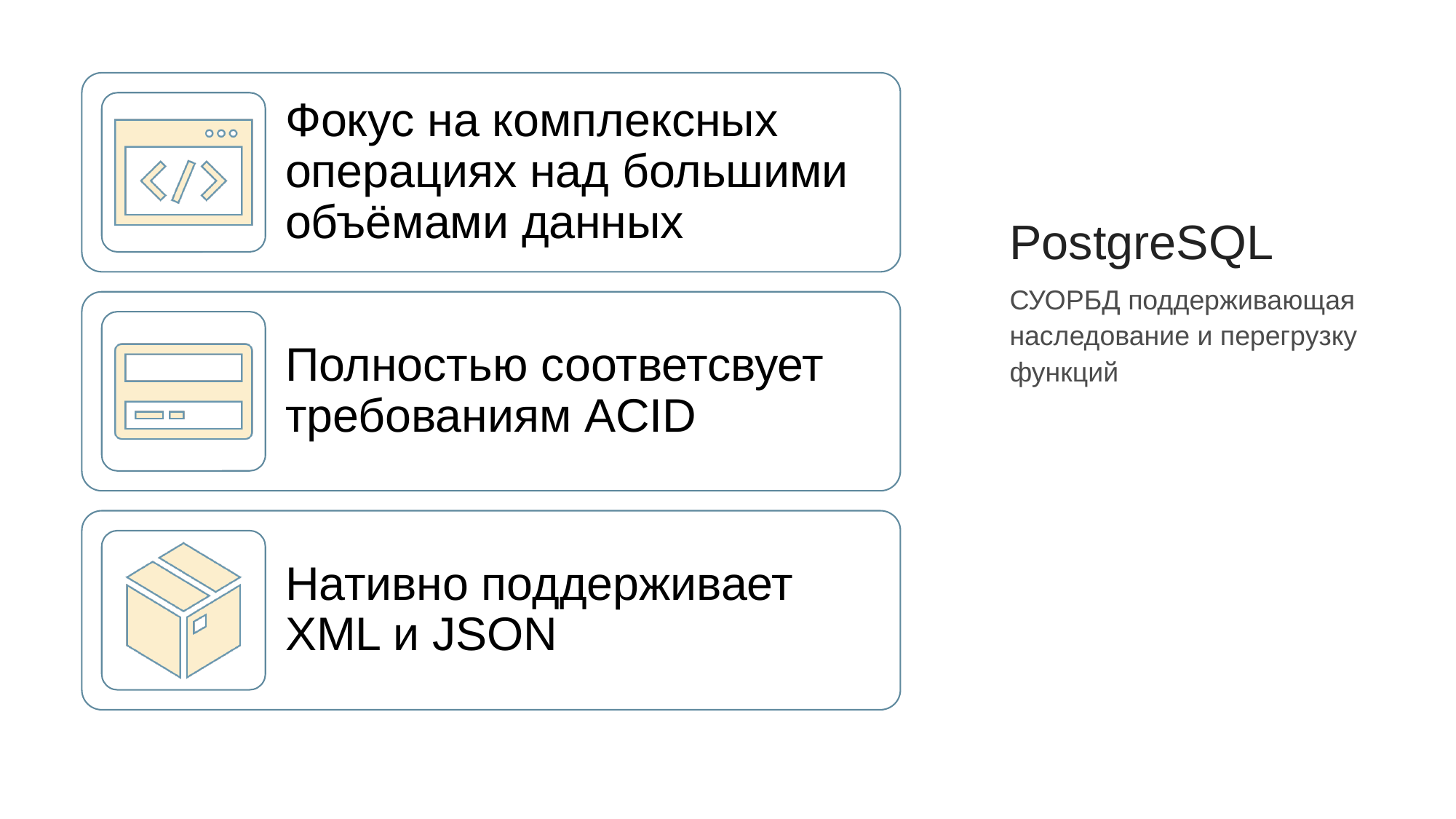

# PostgreSQL
Фокус на комплексных операциях над большими объёмами данных
Полностью соответсвует требованиям ACID
Нативно поддерживает XML и JSON
СУОРБД поддерживающая наследование и перегрузку функций